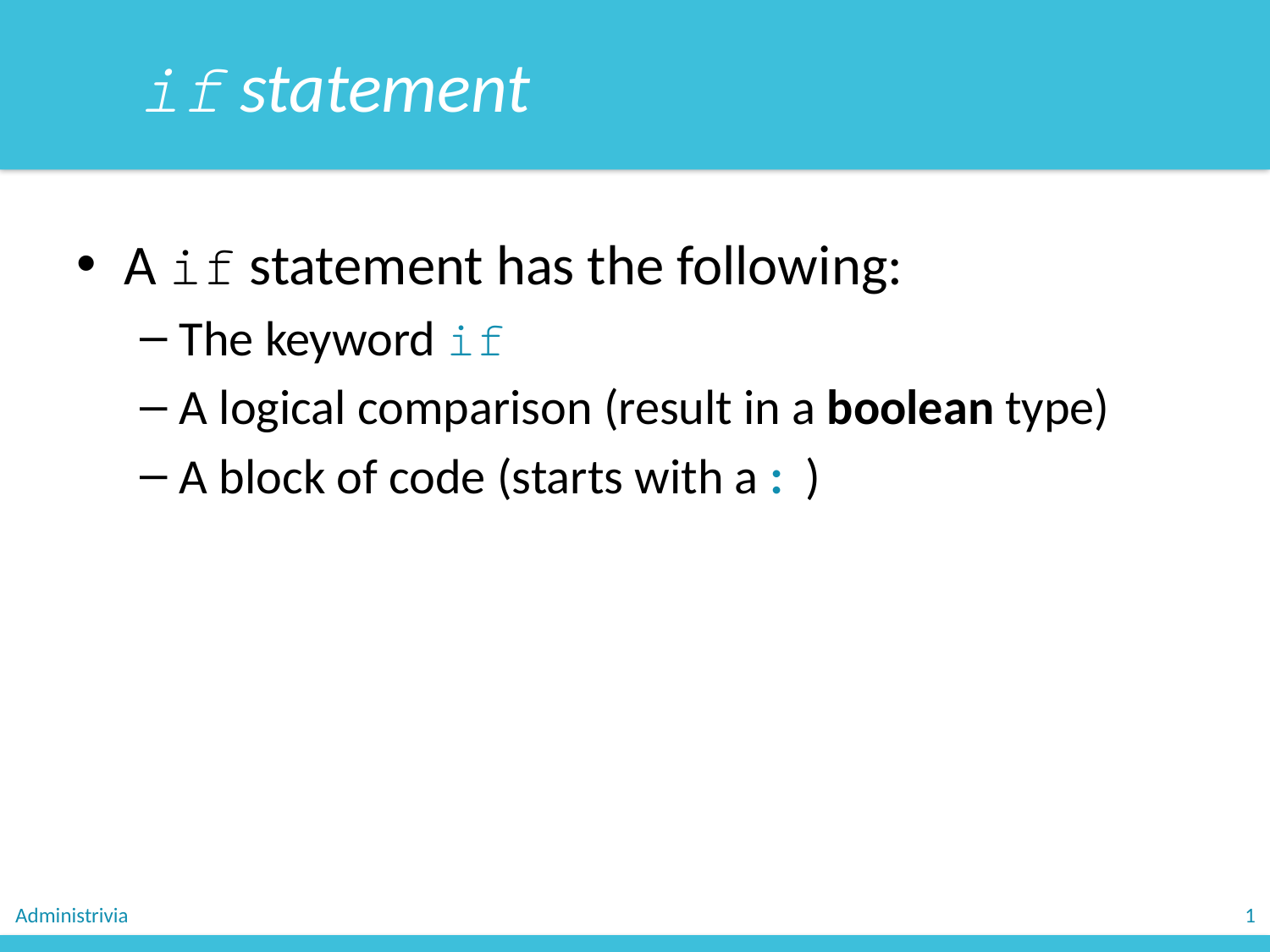

if statement
A if statement has the following:
The keyword if
A logical comparison (result in a boolean type)
A block of code (starts with a :  )
Administrivia
1